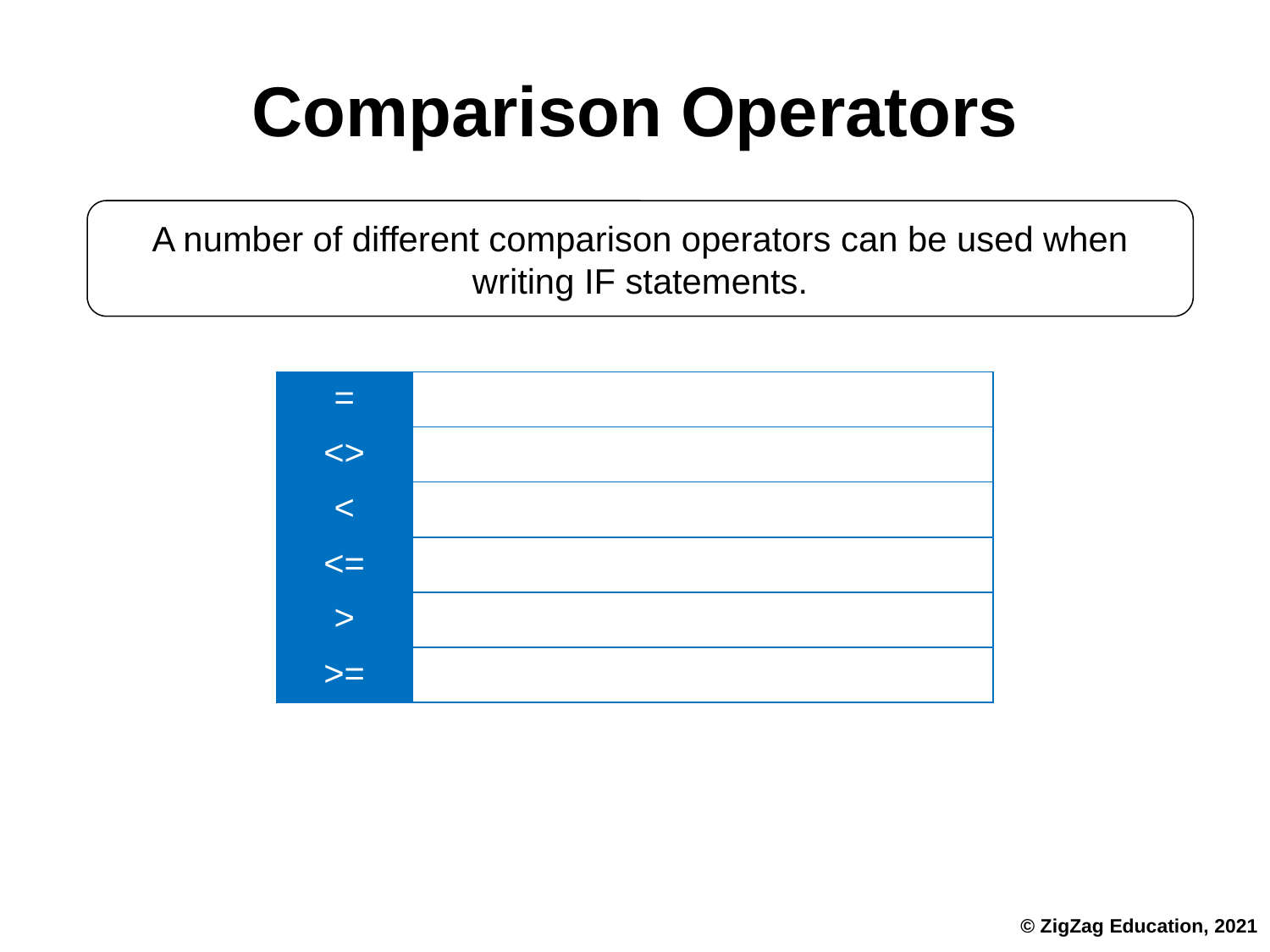

# Comparison Operators
A number of different comparison operators can be used when writing IF statements.
| = | Equal to |
| --- | --- |
| <> | Not equal to |
| < | Less than |
| <= | Less than or equal to |
| > | Greater than |
| >= | Greater than or equal to |

© ZigZag Education, 2021